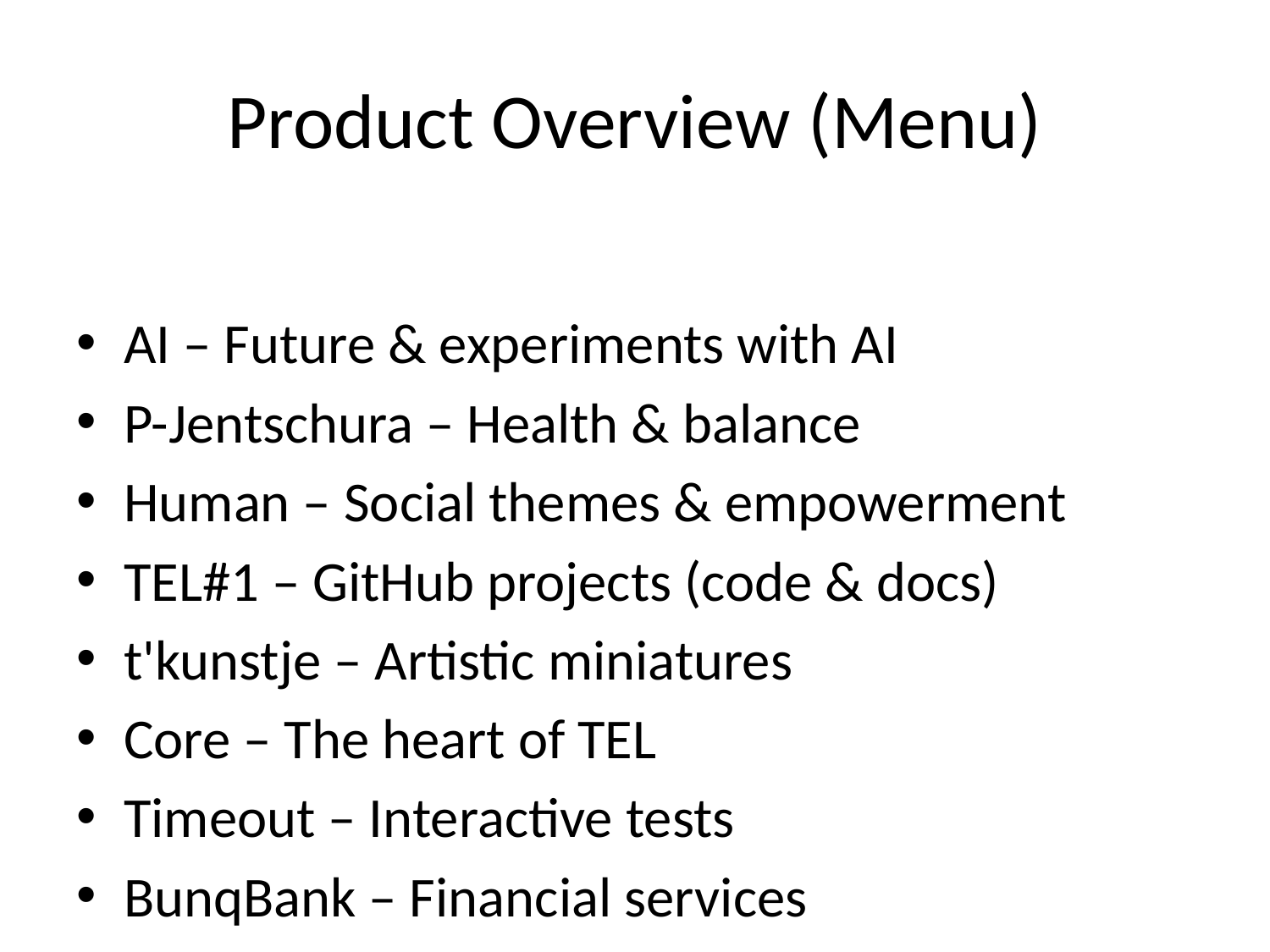

# Product Overview (Menu)

AI – Future & experiments with AI
P-Jentschura – Health & balance
Human – Social themes & empowerment
TEL#1 – GitHub projects (code & docs)
t'kunstje – Artistic miniatures
Core – The heart of TEL
Timeout – Interactive tests
BunqBank – Financial services
Wonderworld – YouTube video art
H10 / Meer RIBW – Social institutions
Servicesoftware – Applications & tools
EXPO – Digital exhibitions
????? – Open creative space